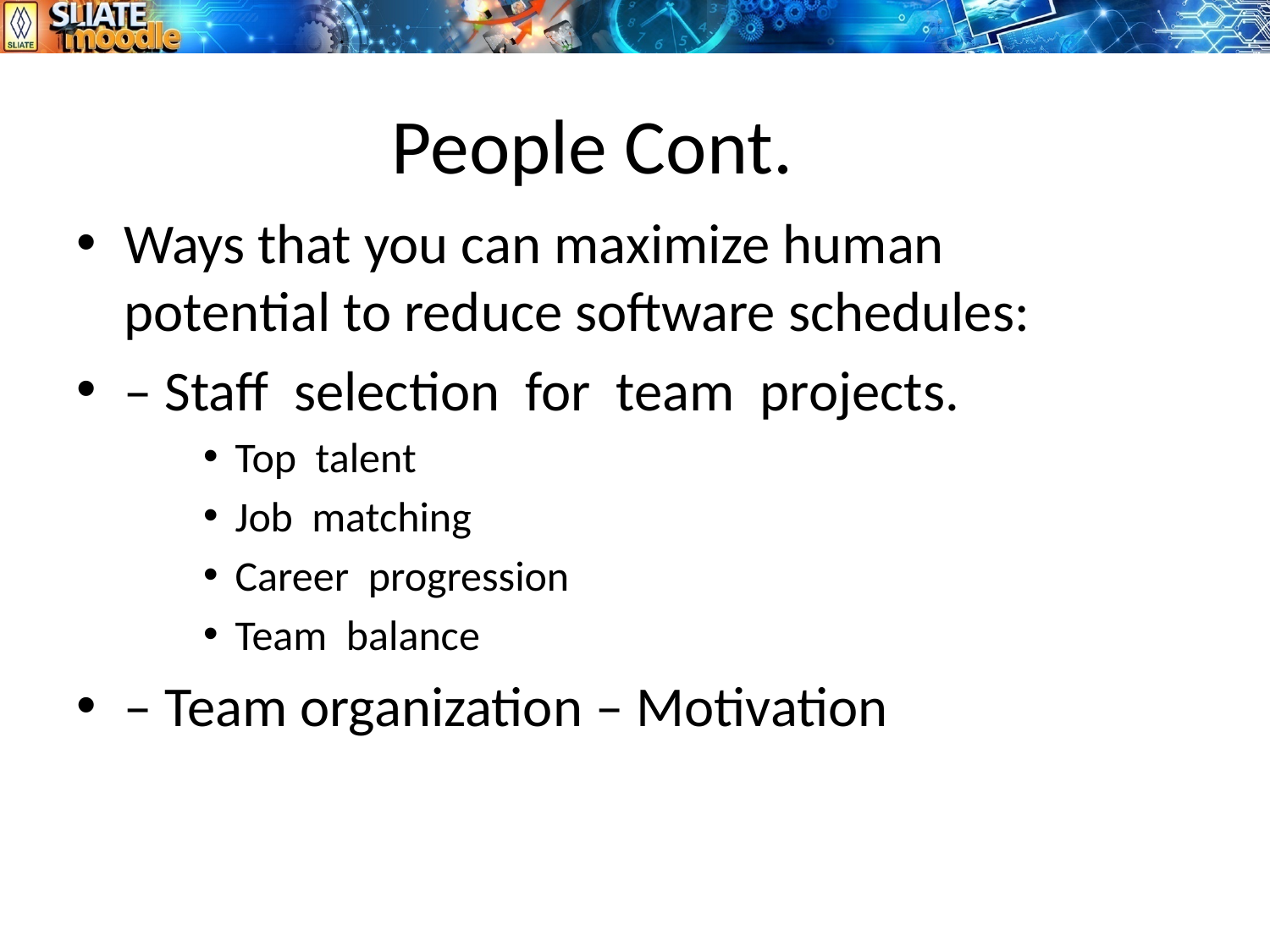

# People Cont.
Ways that you can maximize human potential to reduce software schedules:
– Staff  selection  for  team  projects.
Top  talent
Job  matching
Career  progression
Team  balance
– Team organization – Motivation